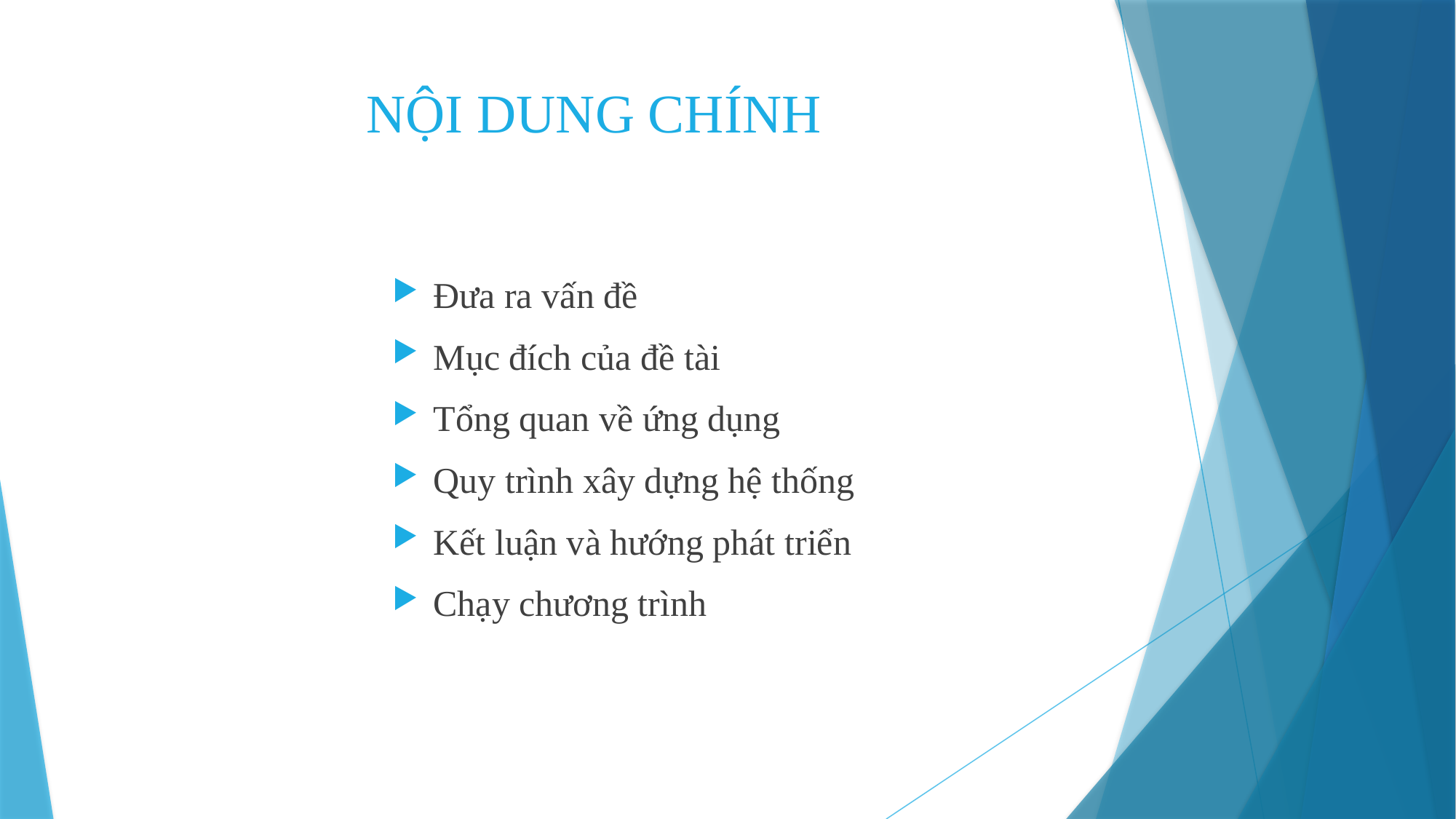

# NỘI DUNG CHÍNH
Đưa ra vấn đề
Mục đích của đề tài
Tổng quan về ứng dụng
Quy trình xây dựng hệ thống
Kết luận và hướng phát triển
Chạy chương trình